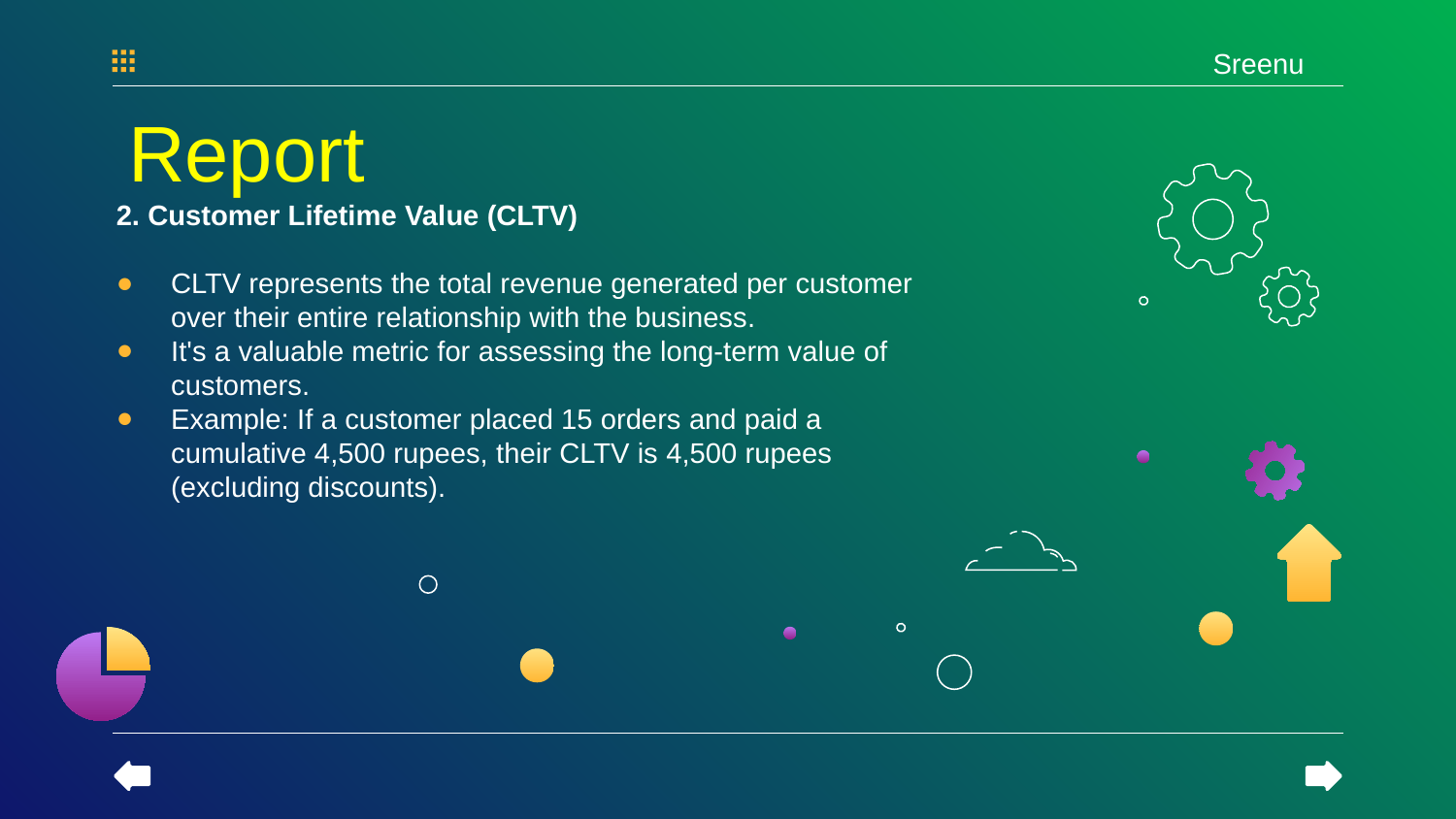

Sreenu

# Report

2. Customer Lifetime Value (CLTV)

CLTV represents the total revenue generated per customer over their entire relationship with the business.
It's a valuable metric for assessing the long-term value of customers.
Example: If a customer placed 15 orders and paid a cumulative 4,500 rupees, their CLTV is 4,500 rupees (excluding discounts).